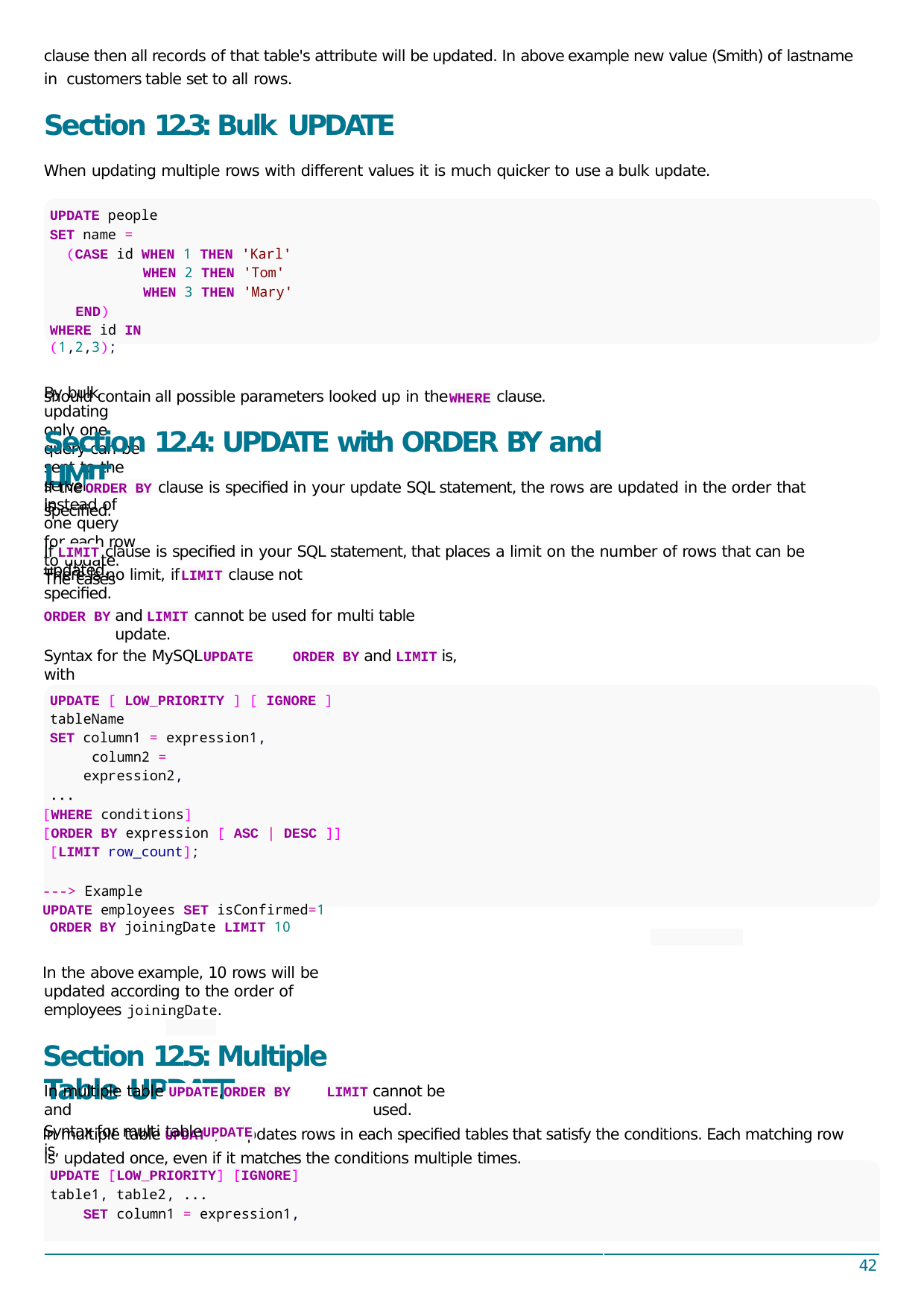

clause then all records of that table's attribute will be updated. In above example new value (Smith) of lastname in  customers table set to all rows.

Section 12.3: Bulk UPDATE
When updating multiple rows with diﬀerent values it is much quicker to use a bulk update.

UPDATE people
SET name =
(CASE id WHEN 1 THEN 'Karl'
WHEN 2 THEN 'Tom'
WHEN 3 THEN 'Mary'
END)
WHERE id IN (1,2,3);

By bulk updating only one query can be sent to the server instead of one query for each row to update. The cases

should contain all possible parameters looked up in the	clause.
WHERE
Section 12.4: UPDATE with ORDER BY and LIMIT
If the	clause is speciﬁed in your update SQL statement, the rows are updated in the order that is
ORDER BY
speciﬁed.
If	clause is speciﬁed in your SQL statement, that places a limit on the number of rows that can be updated.
LIMIT
There is no limit, if	clause not speciﬁed.
LIMIT
and	cannot be used for multi table update.
ORDER BY
LIMIT
Syntax for the MySQL	with
and
is,
UPDATE
ORDER BY
LIMIT

UPDATE [ LOW_PRIORITY ] [ IGNORE ]
tableName
SET column1 = expression1,  column2 = expression2,
...
[WHERE conditions]
[ORDER BY expression [ ASC | DESC ]]  [LIMIT row_count];

---> Example
UPDATE employees SET isConfirmed=1 ORDER BY joiningDate LIMIT 10

In the above example, 10 rows will be updated according to the order of employees joiningDate.

Section 12.5: Multiple Table UPDATE
In multiple table UPDATE, it updates rows in each speciﬁed tables that satisfy the conditions. Each matching row is  updated once, even if it matches the conditions multiple times.

In multiple table UPDATE,	and
cannot be used.

ORDER BY
LIMIT
Syntax for multi table	is,
UPDATE

UPDATE [LOW_PRIORITY] [IGNORE]
table1, table2, ...
SET column1 = expression1,

42